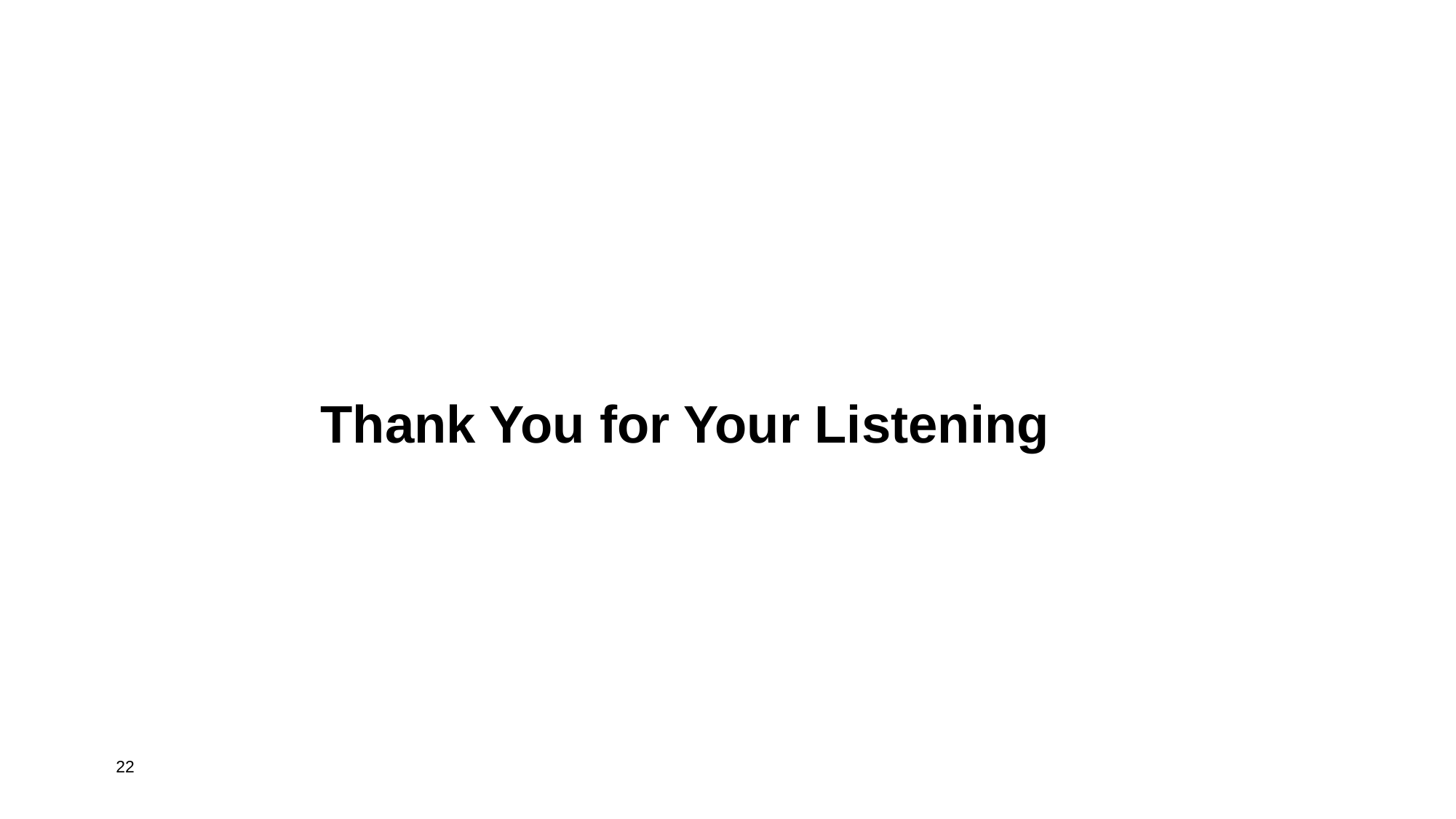

# Thank You for Your Listening
22